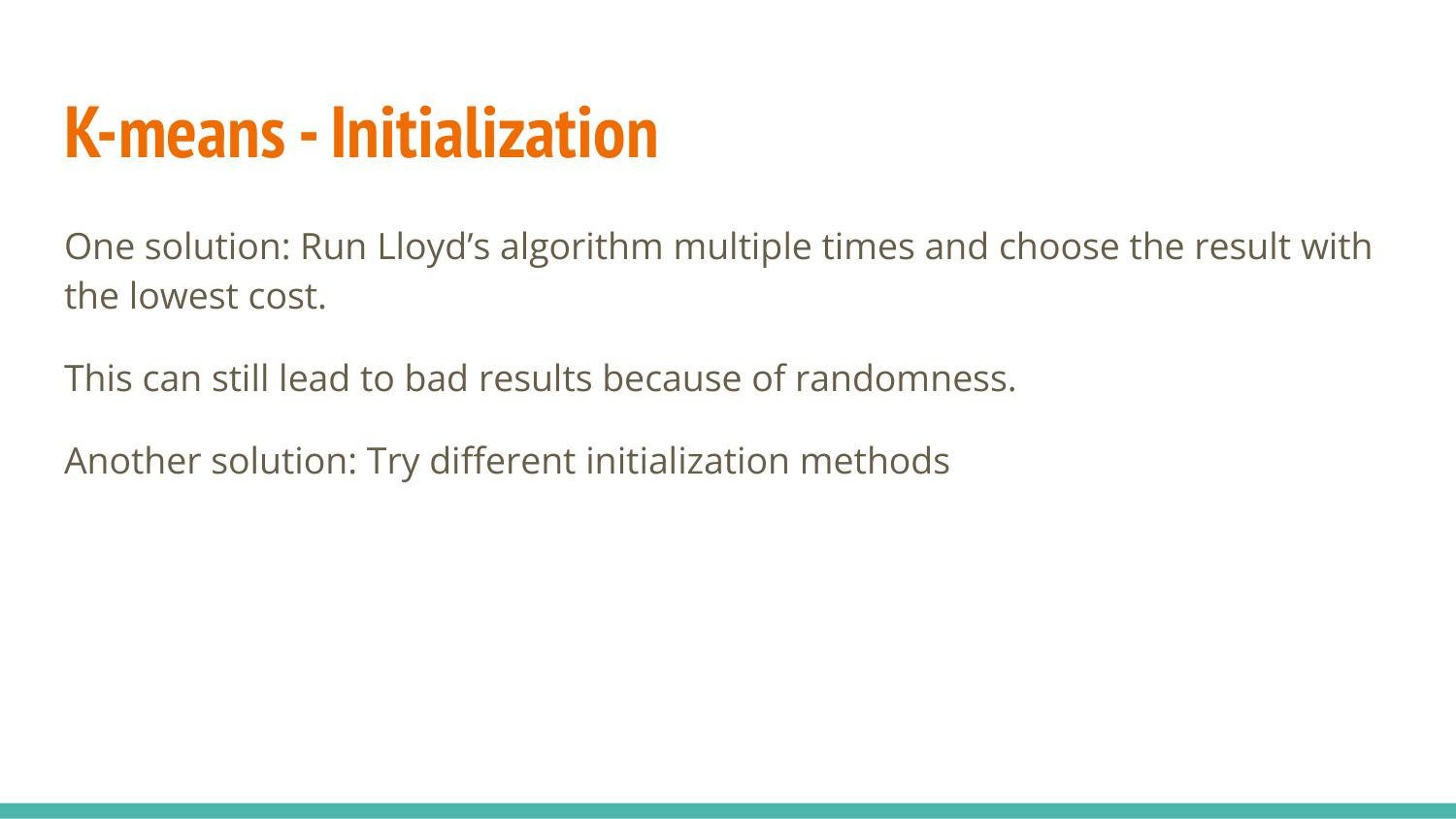

# K-means - Initialization
One solution: Run Lloyd’s algorithm multiple times and choose the result with the lowest cost.
This can still lead to bad results because of randomness.
Another solution: Try different initialization methods